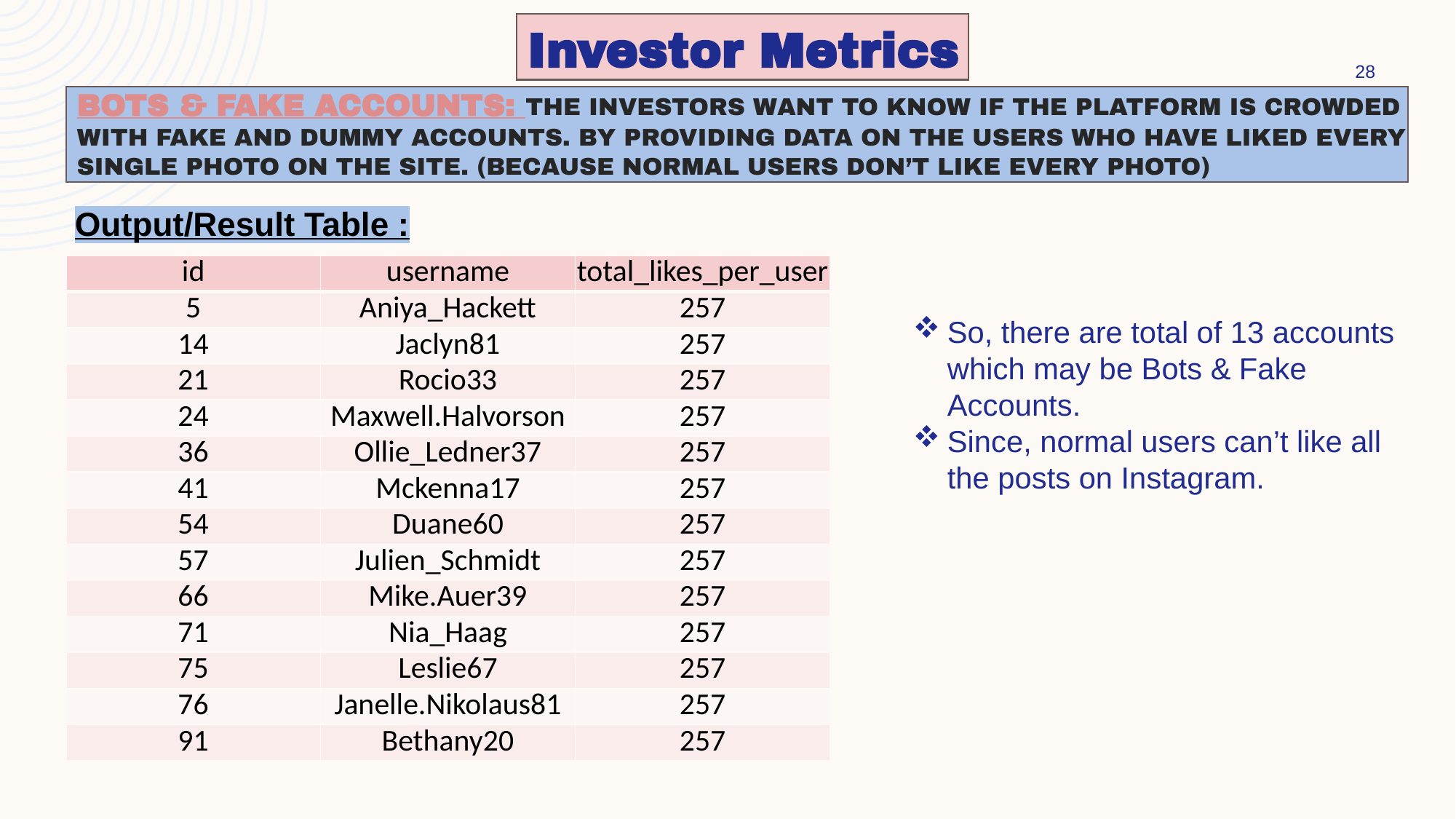

Investor Metrics
28
# Bots & Fake Accounts: The investors want to know if the platform is crowded with fake and dummy accounts. By providing data on the users who have liked every single photo on the site. (Because normal users don’t like every photo)

Output/Result Table :

| id | username | total\_likes\_per\_user |
| --- | --- | --- |
| 5 | Aniya\_Hackett | 257 |
| 14 | Jaclyn81 | 257 |
| 21 | Rocio33 | 257 |
| 24 | Maxwell.Halvorson | 257 |
| 36 | Ollie\_Ledner37 | 257 |
| 41 | Mckenna17 | 257 |
| 54 | Duane60 | 257 |
| 57 | Julien\_Schmidt | 257 |
| 66 | Mike.Auer39 | 257 |
| 71 | Nia\_Haag | 257 |
| 75 | Leslie67 | 257 |
| 76 | Janelle.Nikolaus81 | 257 |
| 91 | Bethany20 | 257 |
So, there are total of 13 accounts which may be Bots & Fake Accounts.
Since, normal users can’t like all the posts on Instagram.